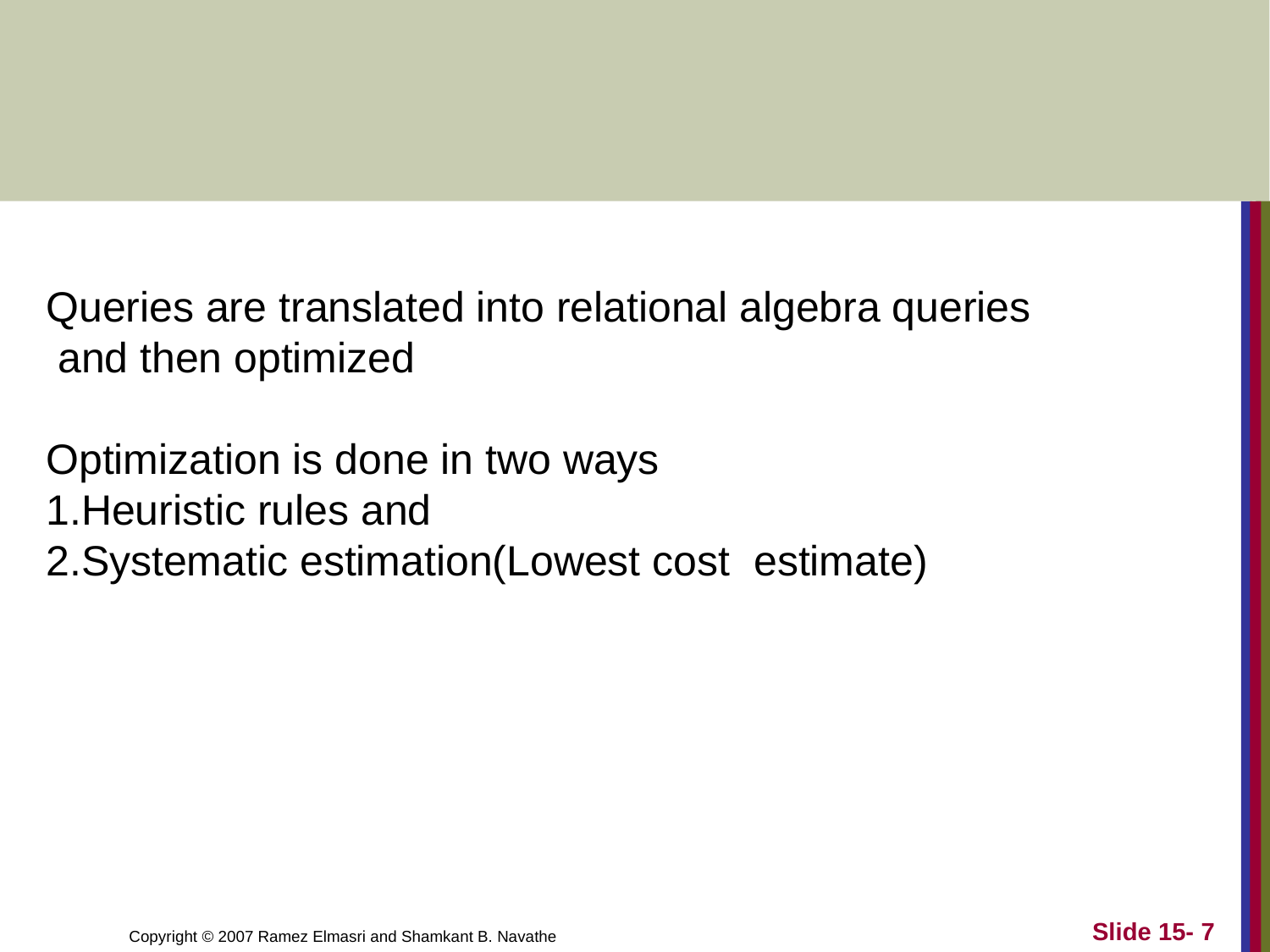

#

Queries are translated into relational algebra queries
 and then optimized

Optimization is done in two ways
Heuristic rules and
Systematic estimation(Lowest cost  estimate)

Slide 15- 7